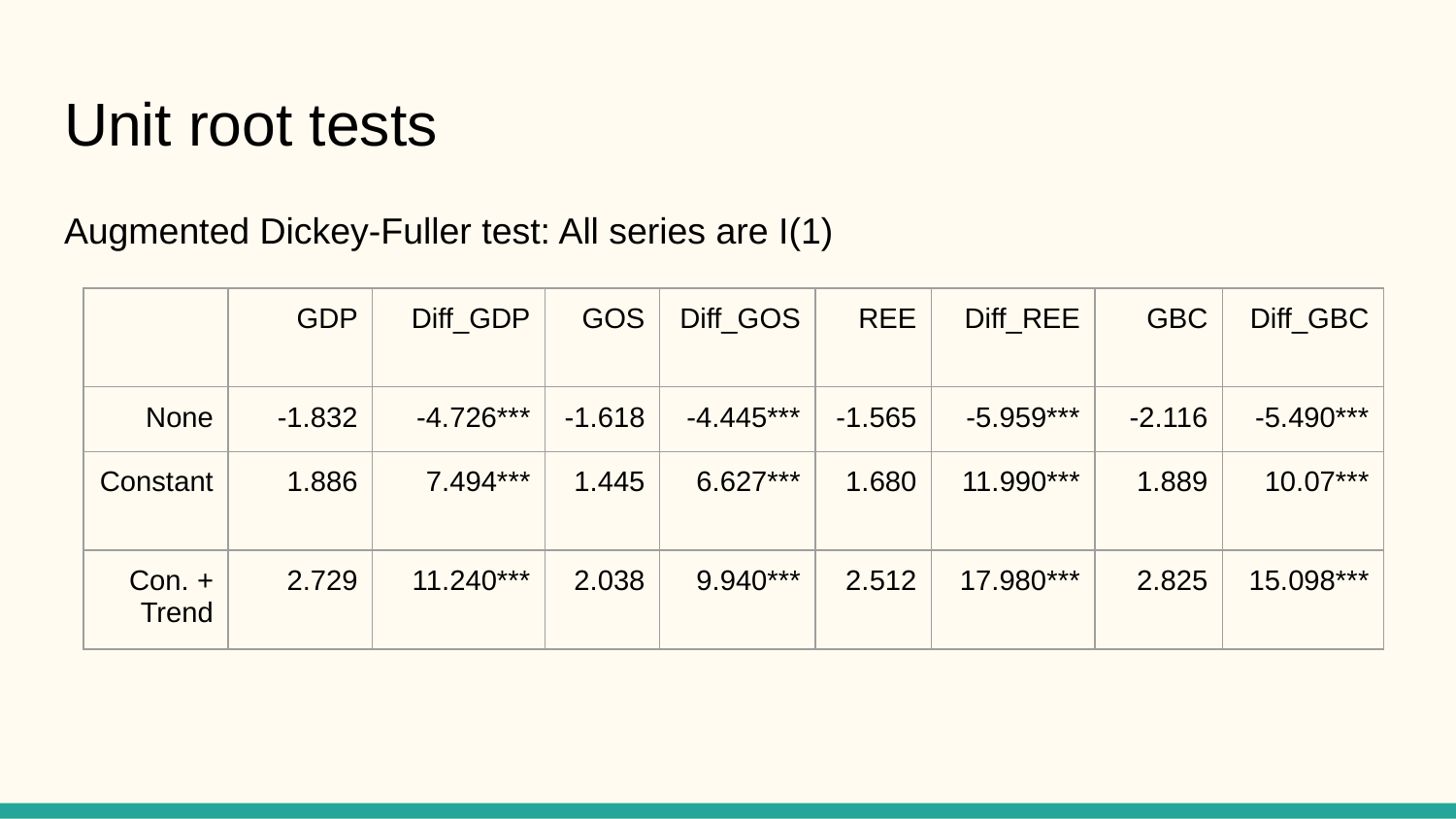

# Unit root tests
Augmented Dickey-Fuller test: All series are I(1)

|  | GDP | Diff\_GDP | GOS | Diff\_GOS | REE | Diff\_REE | GBC | Diff\_GBC |
| --- | --- | --- | --- | --- | --- | --- | --- | --- |
| None | -1.832 | -4.726\*\*\* | -1.618 | -4.445\*\*\* | -1.565 | -5.959\*\*\* | -2.116 | -5.490\*\*\* |
| Constant | 1.886 | 7.494\*\*\* | 1.445 | 6.627\*\*\* | 1.680 | 11.990\*\*\* | 1.889 | 10.07\*\*\* |
| Con. + Trend | 2.729 | 11.240\*\*\* | 2.038 | 9.940\*\*\* | 2.512 | 17.980\*\*\* | 2.825 | 15.098\*\*\* |